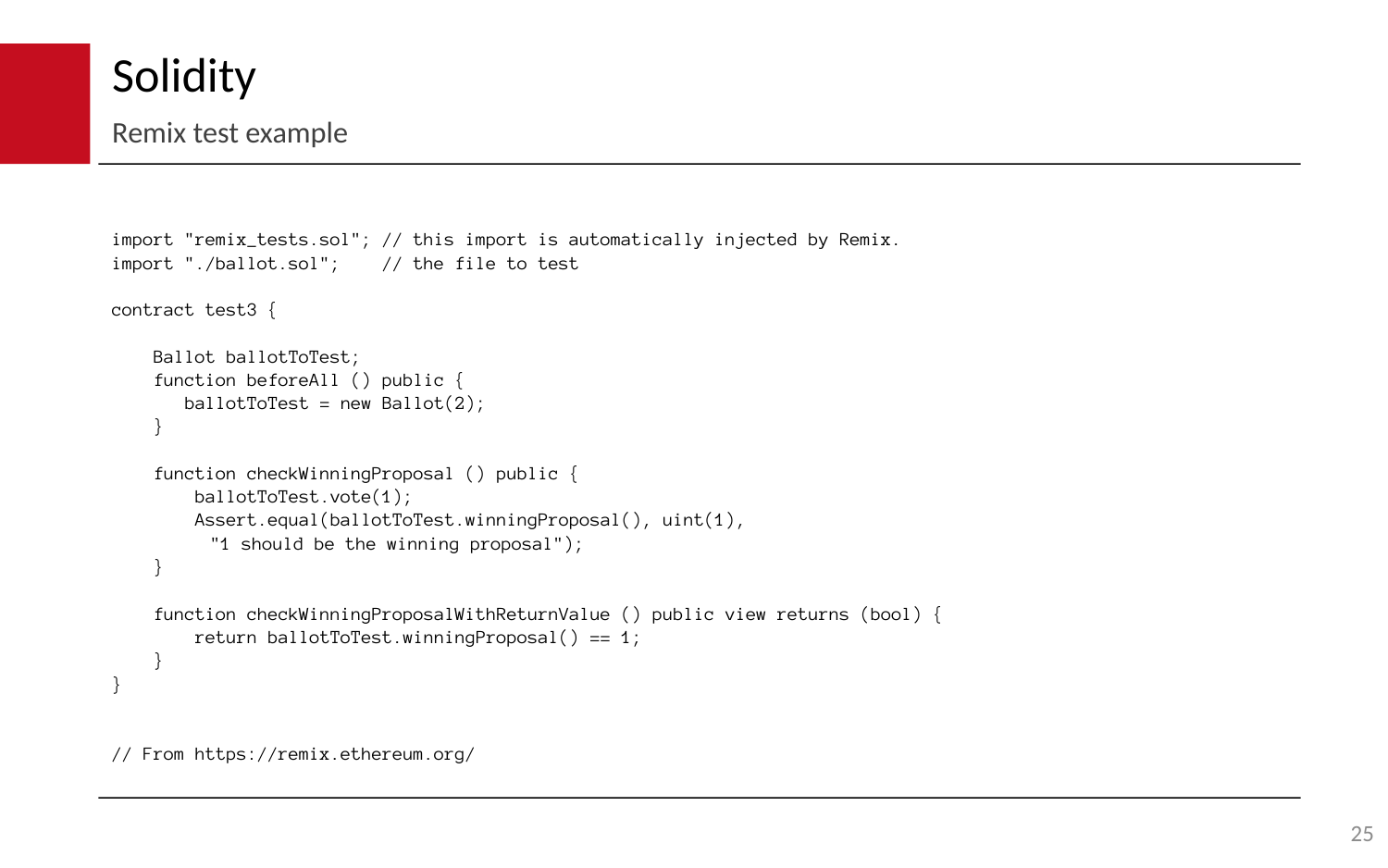

# Solidity
Remix test example

import "remix_tests.sol"; // this import is automatically injected by Remix.
import "./ballot.sol";    // the file to test

contract test3 {

    Ballot ballotToTest;
    function beforeAll () public {
       ballotToTest = new Ballot(2);
    }

    function checkWinningProposal () public {
        ballotToTest.vote(1);
        Assert.equal(ballotToTest.winningProposal(), uint(1),
		"1 should be the winning proposal");
    }

    function checkWinningProposalWithReturnValue () public view returns (bool) {
        return ballotToTest.winningProposal() == 1;
    }
}

// From https://remix.ethereum.org/
25